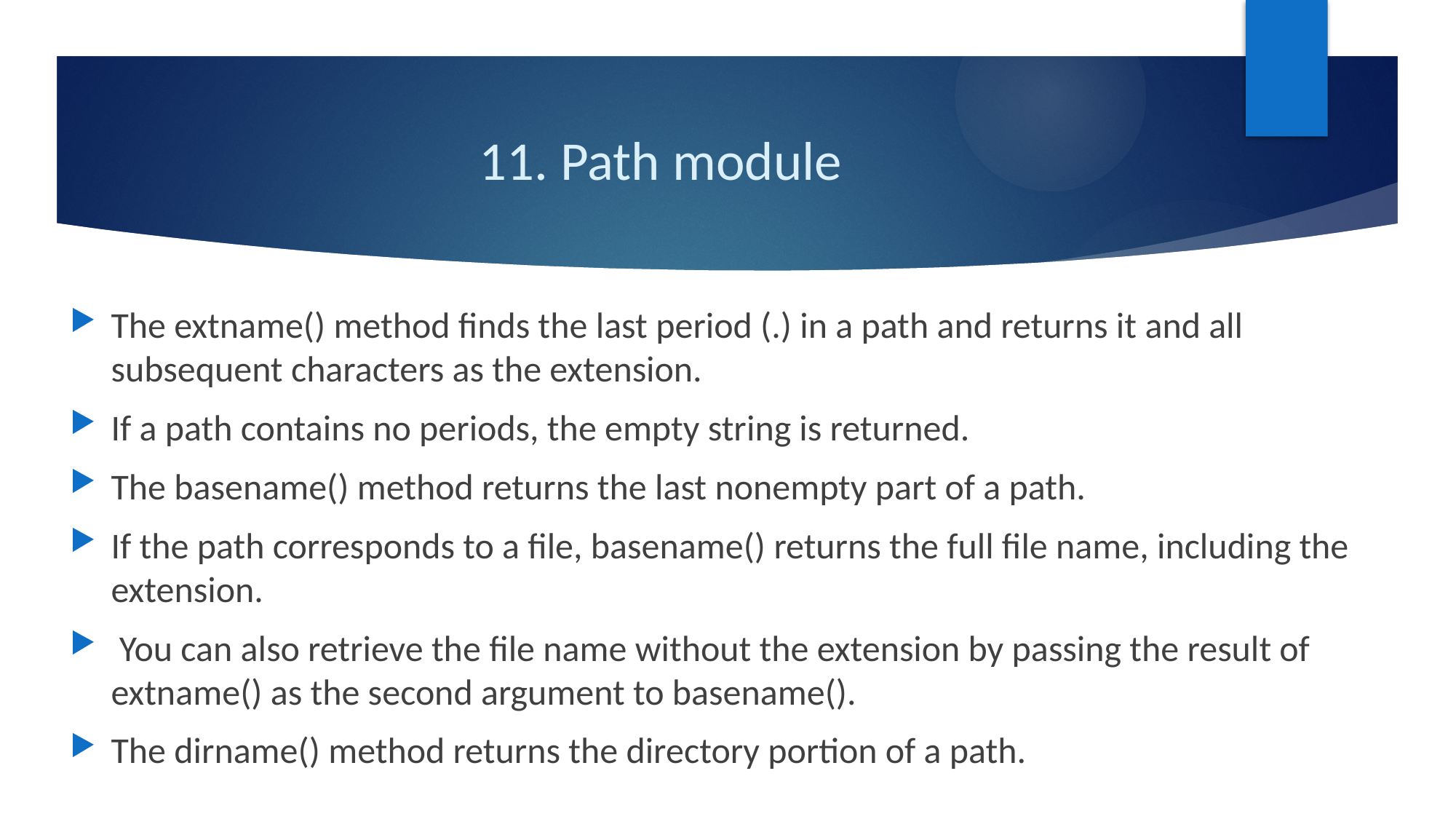

# 11. Path module
The extname() method finds the last period (.) in a path and returns it and all subsequent characters as the extension.
If a path contains no periods, the empty string is returned.
The basename() method returns the last nonempty part of a path.
If the path corresponds to a file, basename() returns the full file name, including the extension.
 You can also retrieve the file name without the extension by passing the result of extname() as the second argument to basename().
The dirname() method returns the directory portion of a path.